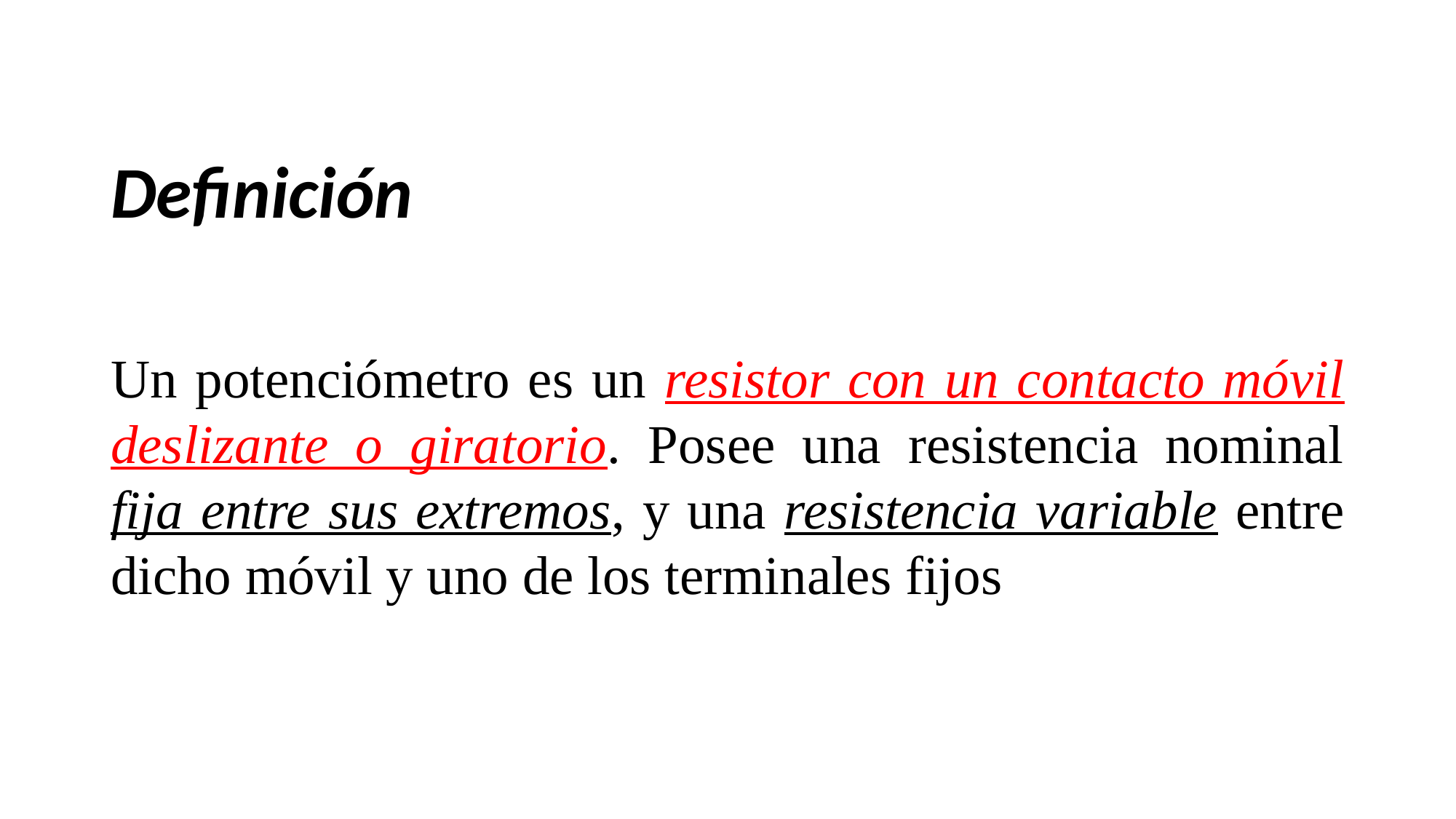

Definición
Un potenciómetro es un resistor con un contacto móvil deslizante o giratorio. Posee una resistencia nominal fija entre sus extremos, y una resistencia variable entre dicho móvil y uno de los terminales fijos